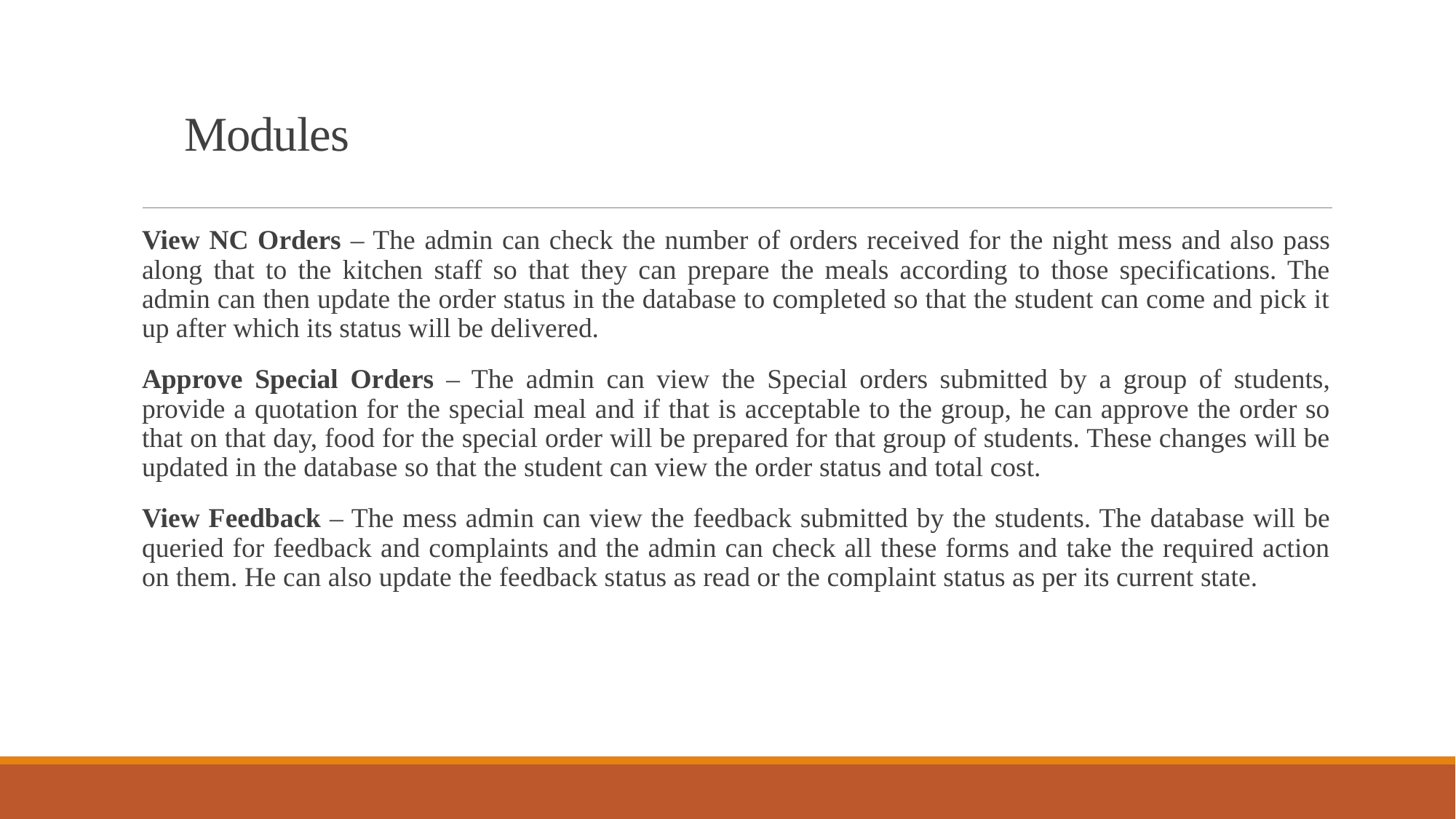

# Modules
View NC Orders – The admin can check the number of orders received for the night mess and also pass along that to the kitchen staff so that they can prepare the meals according to those specifications. The admin can then update the order status in the database to completed so that the student can come and pick it up after which its status will be delivered.
Approve Special Orders – The admin can view the Special orders submitted by a group of students, provide a quotation for the special meal and if that is acceptable to the group, he can approve the order so that on that day, food for the special order will be prepared for that group of students. These changes will be updated in the database so that the student can view the order status and total cost.
View Feedback – The mess admin can view the feedback submitted by the students. The database will be queried for feedback and complaints and the admin can check all these forms and take the required action on them. He can also update the feedback status as read or the complaint status as per its current state.